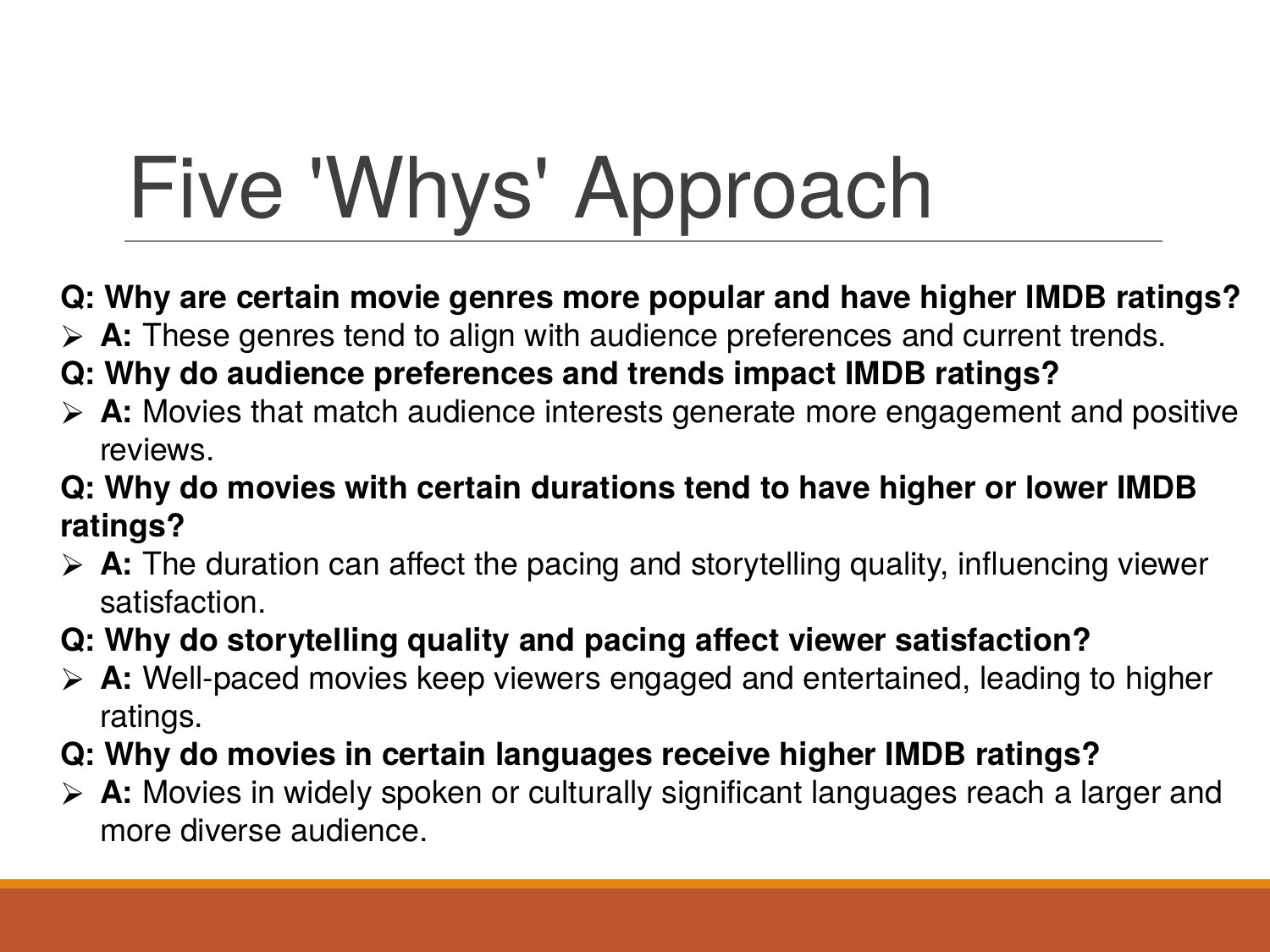

# Five 'Whys' Approach

Q: Why are certain movie genres more popular and have higher IMDB ratings?
A: These genres tend to align with audience preferences and current trends.
Q: Why do audience preferences and trends impact IMDB ratings?
A: Movies that match audience interests generate more engagement and positive reviews.
Q: Why do movies with certain durations tend to have higher or lower IMDB ratings?
A: The duration can affect the pacing and storytelling quality, influencing viewer satisfaction.
Q: Why do storytelling quality and pacing affect viewer satisfaction?
A: Well-paced movies keep viewers engaged and entertained, leading to higher ratings.
Q: Why do movies in certain languages receive higher IMDB ratings?
A: Movies in widely spoken or culturally significant languages reach a larger and more diverse audience.